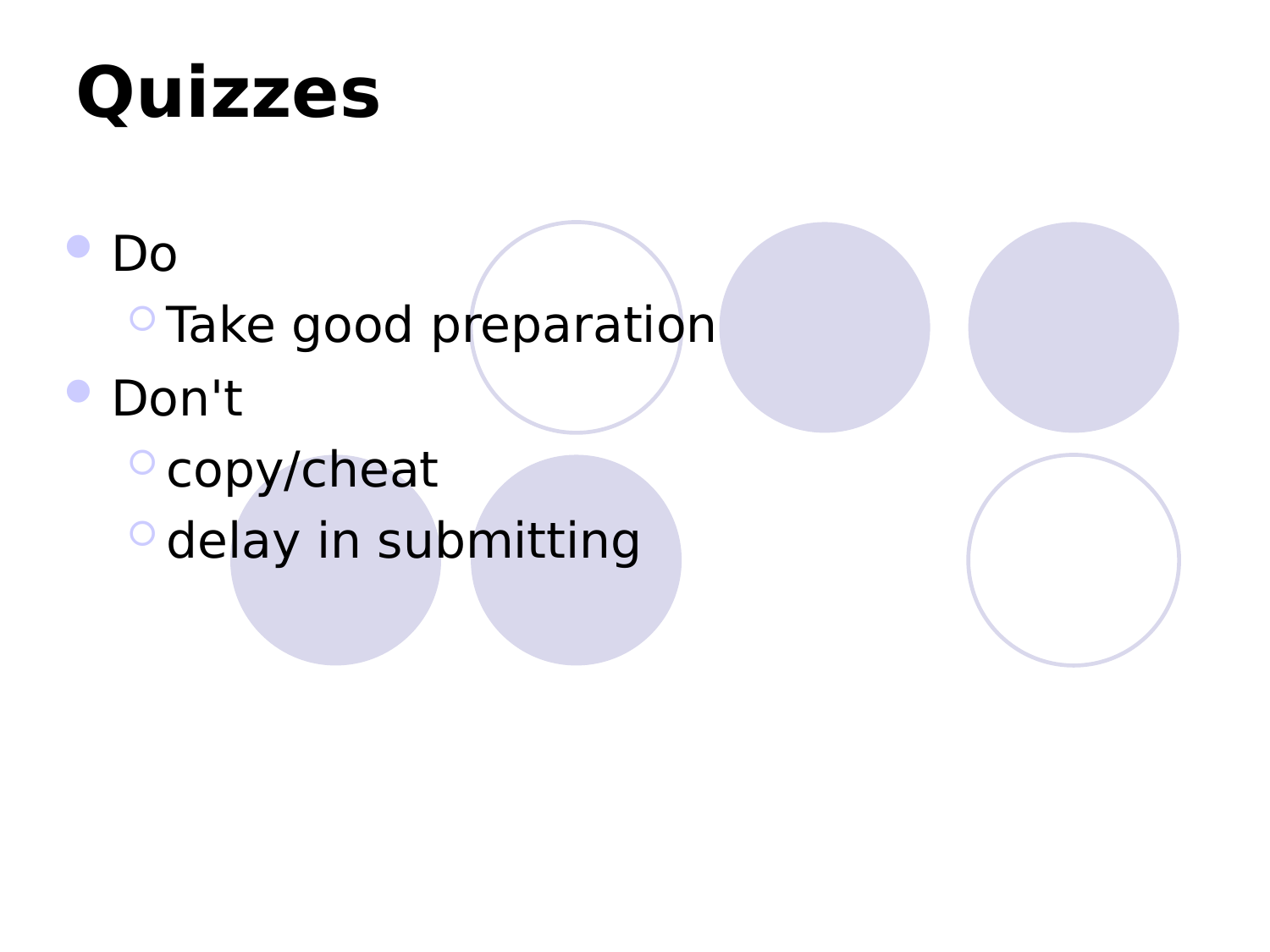

Quizzes
Do
Take good preparation
Don't
copy/cheat
delay in submitting